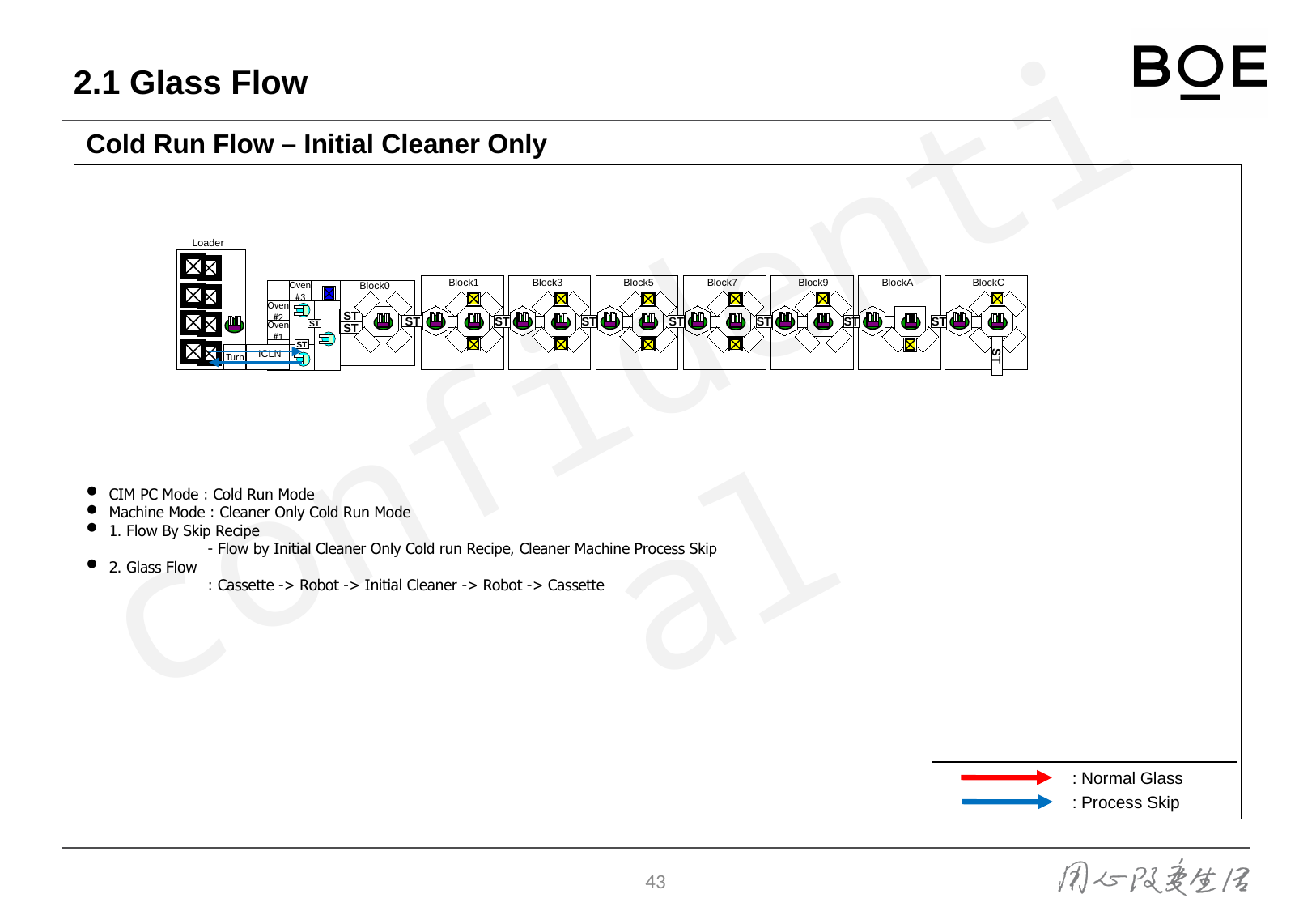

# 2.1 Glass Flow
Cold Run Flow – Initial Cleaner Only

CIM PC Mode : Cold Run Mode
Machine Mode : Cleaner Only Cold Run Mode
1. Flow By Skip Recipe
	- Flow by Initial Cleaner Only Cold run Recipe, Cleaner Machine Process Skip
2. Glass Flow
	: Cassette -> Robot -> Initial Cleaner -> Robot -> Cassette

: Normal Glass

: Process Skip